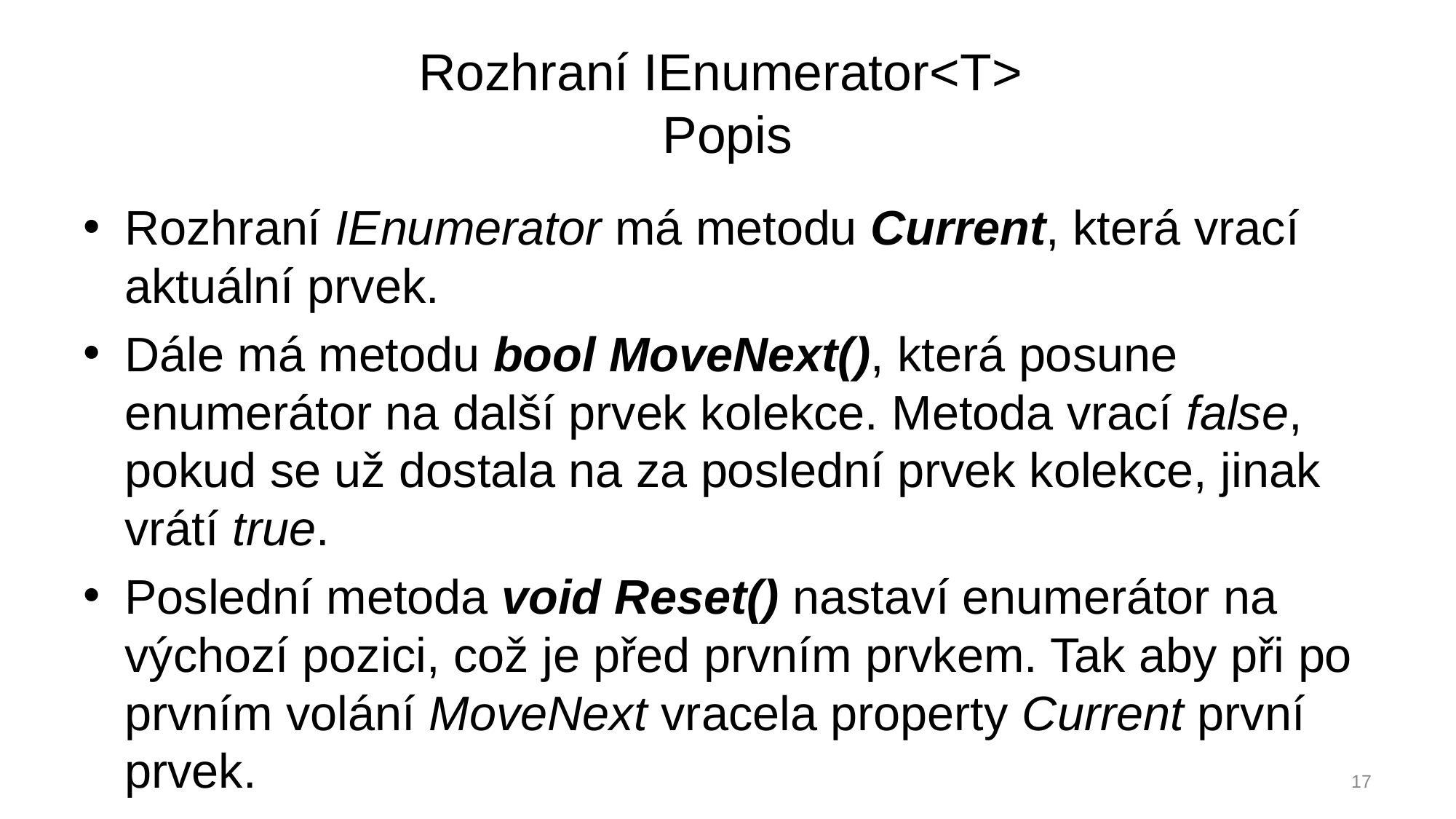

# Rozhraní IEnumerator<T> Popis
Rozhraní IEnumerator má metodu Current, která vrací aktuální prvek.
Dále má metodu bool MoveNext(), která posune enumerátor na další prvek kolekce. Metoda vrací false, pokud se už dostala na za poslední prvek kolekce, jinak vrátí true.
Poslední metoda void Reset() nastaví enumerátor na výchozí pozici, což je před prvním prvkem. Tak aby při po prvním volání MoveNext vracela property Current první prvek.

17